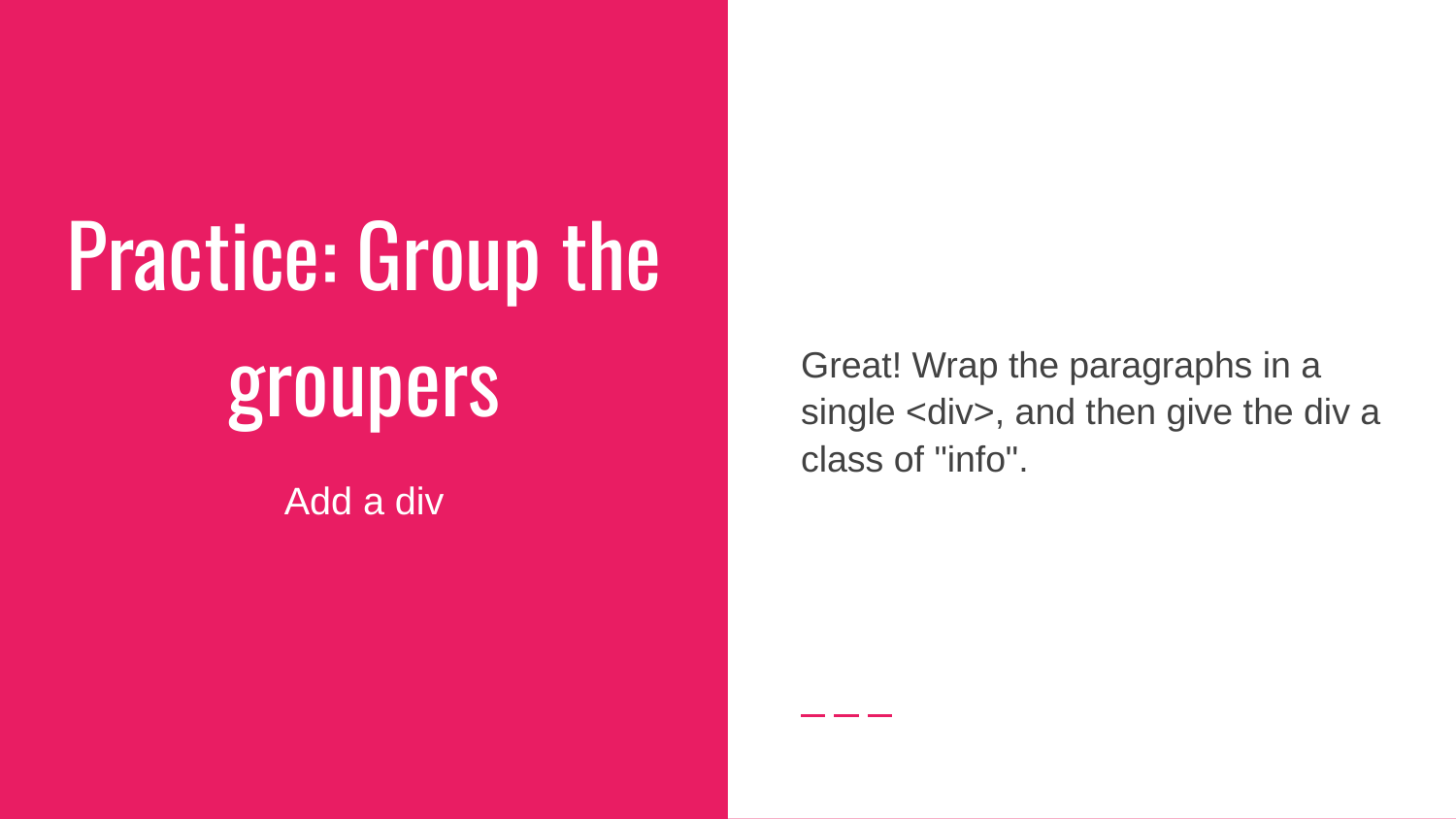

Great! Wrap the paragraphs in a single <div>, and then give the div a class of "info".
# Practice: Group the groupers
Add a div